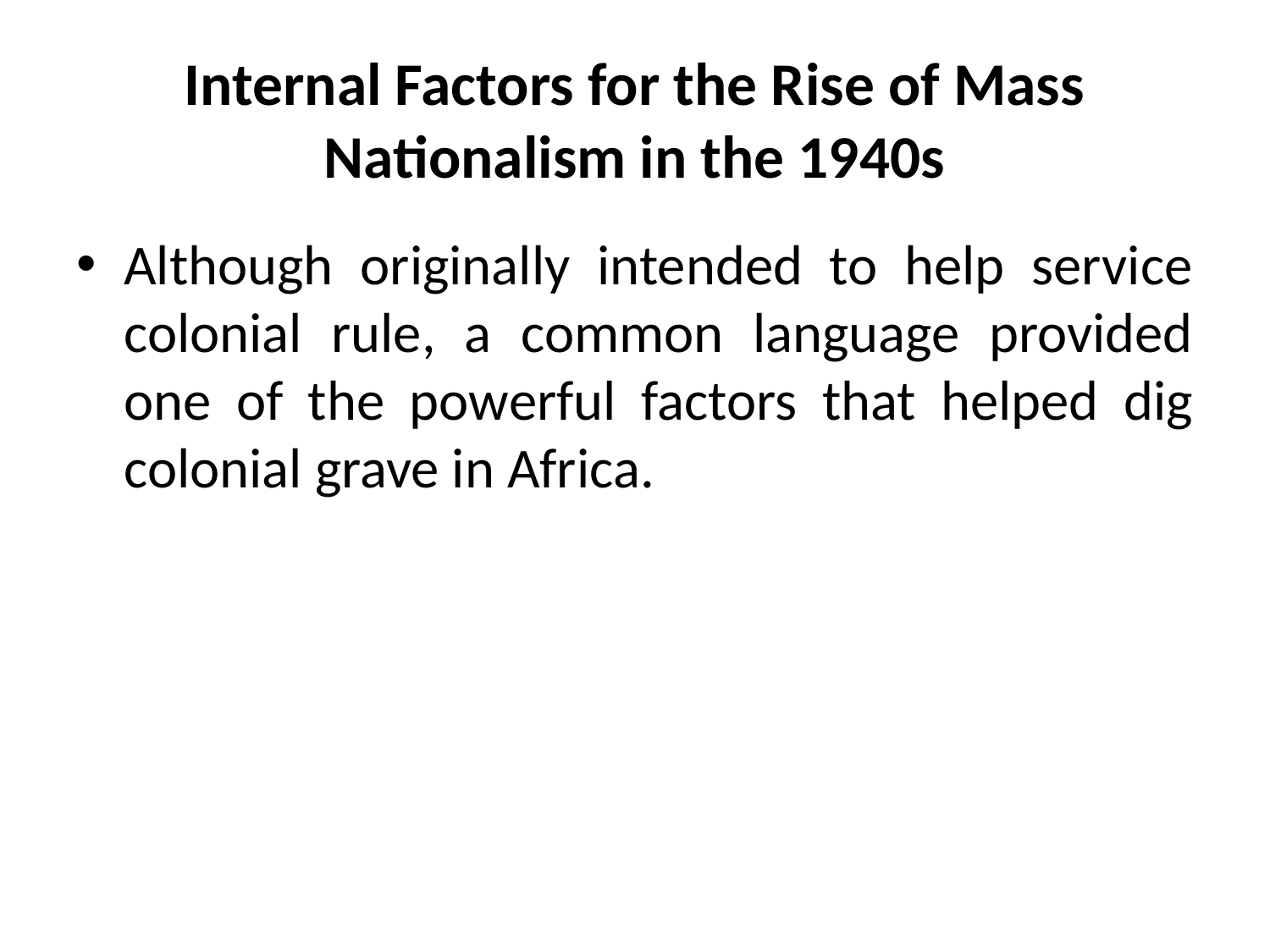

# Internal Factors for the Rise of Mass Nationalism in the 1940s
Although originally intended to help service colonial rule, a common language provided one of the powerful factors that helped dig colonial grave in Africa.